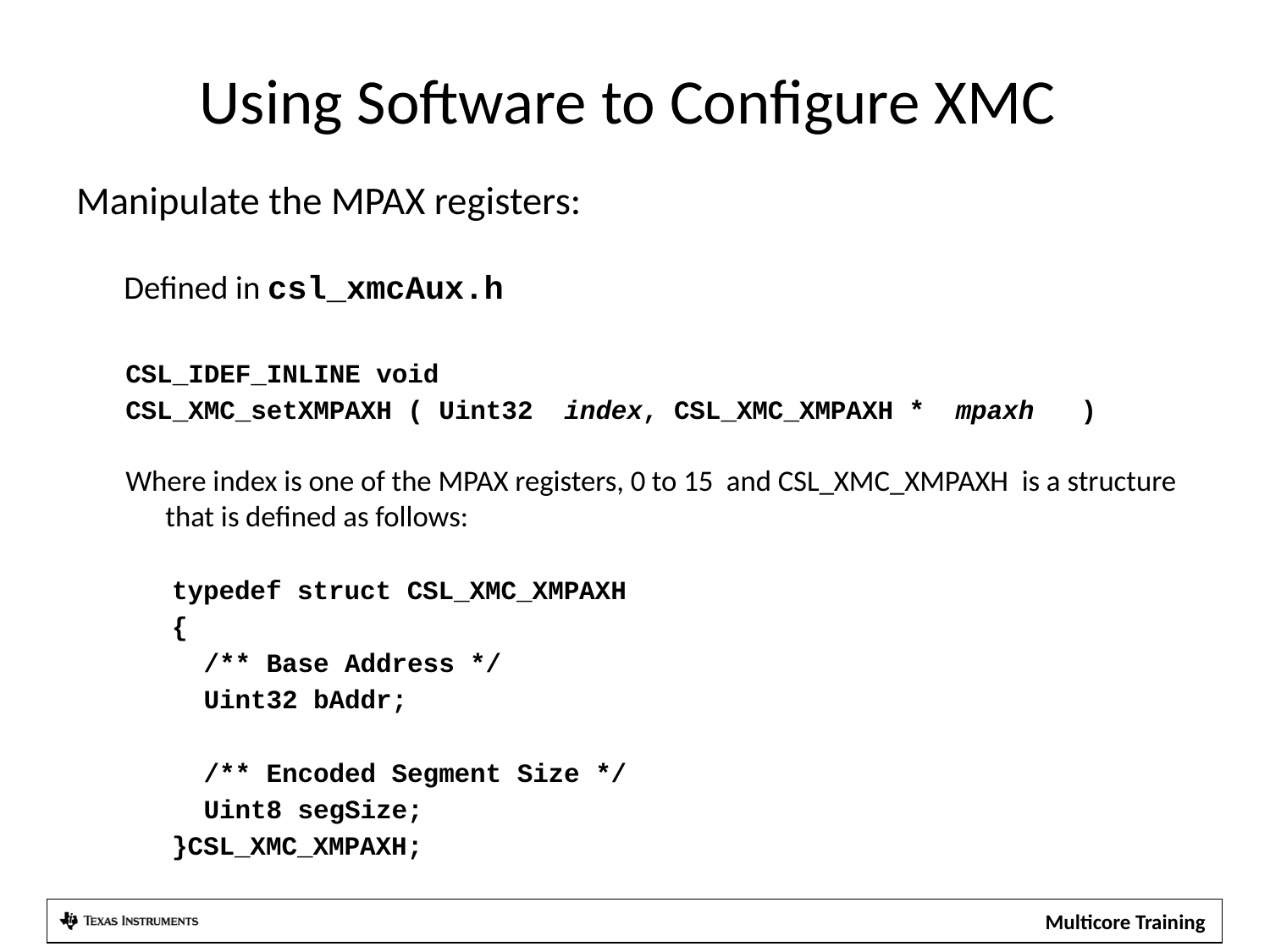

# Using Software to Configure XMC
Manipulate the MPAX registers:
Defined in csl_xmcAux.h

CSL_IDEF_INLINE void
CSL_XMC_setXMPAXH ( Uint32  index, CSL_XMC_XMPAXH *  mpaxh   )
Where index is one of the MPAX registers, 0 to 15  and CSL_XMC_XMPAXH  is a structure that is defined as follows:
typedef struct CSL_XMC_XMPAXH
{
	/** Base Address */
	Uint32 bAddr;

	/** Encoded Segment Size */
	Uint8 segSize;
}CSL_XMC_XMPAXH;